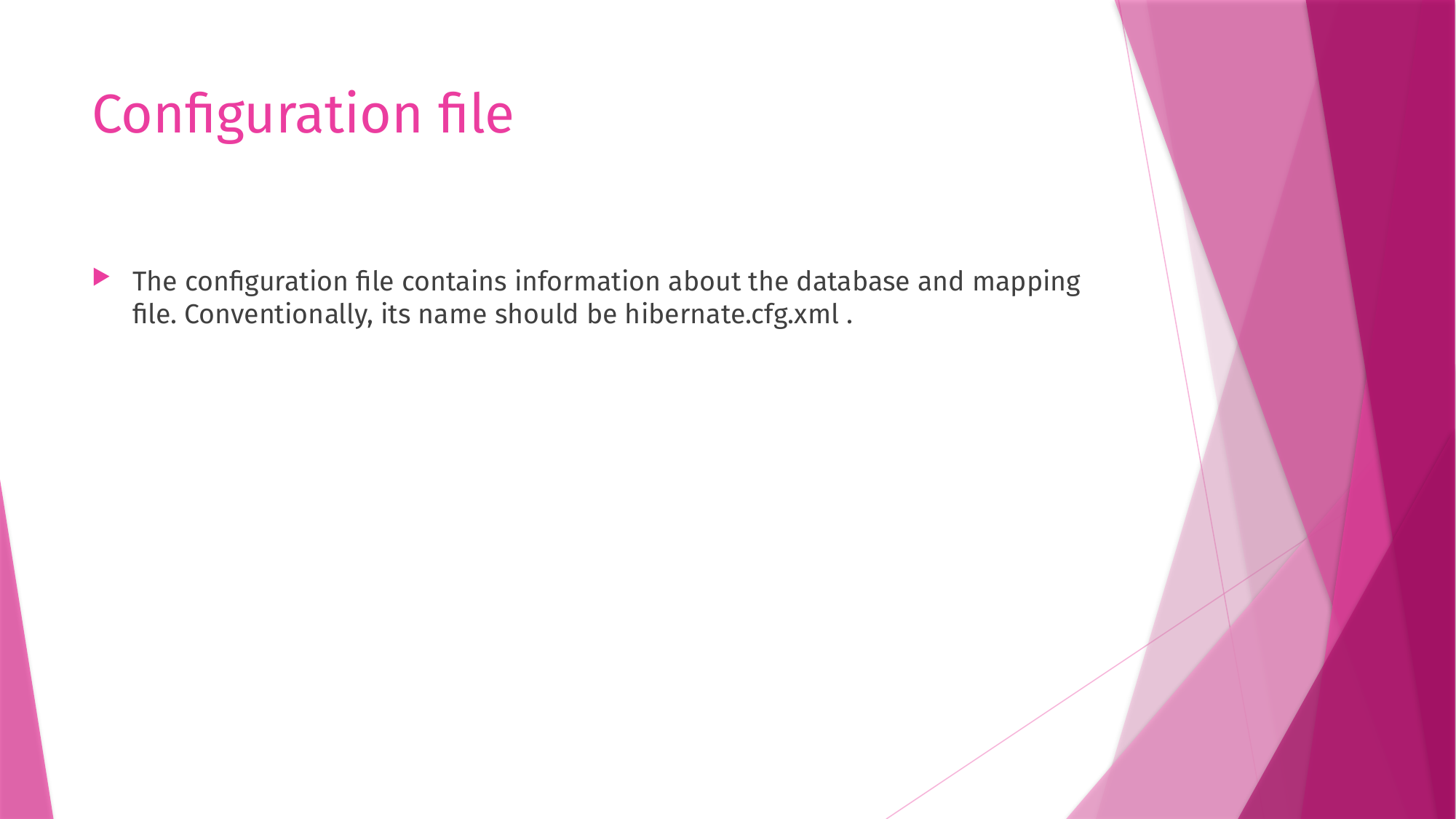

# Configuration file
The configuration file contains information about the database and mapping file. Conventionally, its name should be hibernate.cfg.xml .